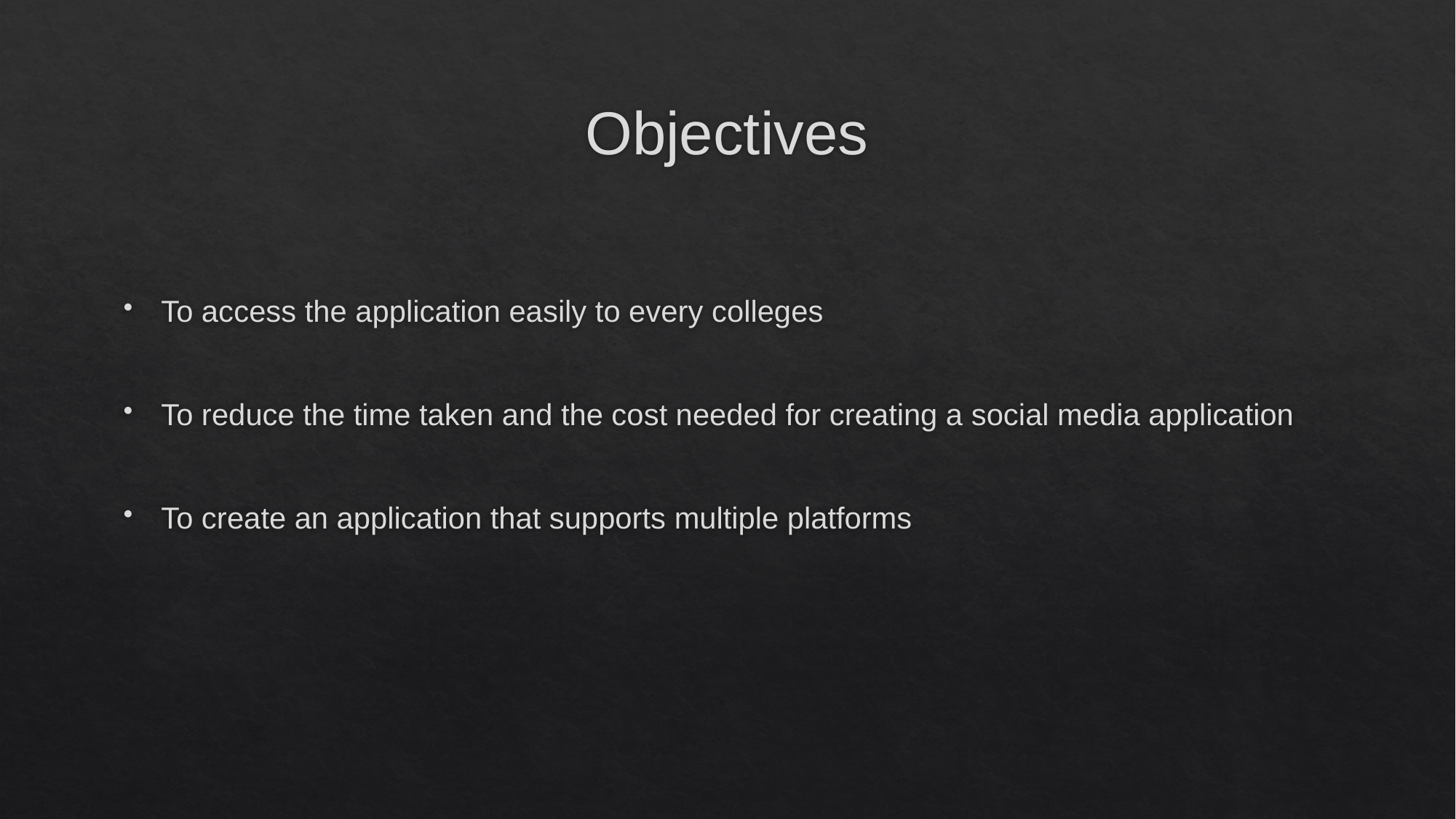

# Objectives
To access the application easily to every colleges

To reduce the time taken and the cost needed for creating a social media application

To create an application that supports multiple platforms